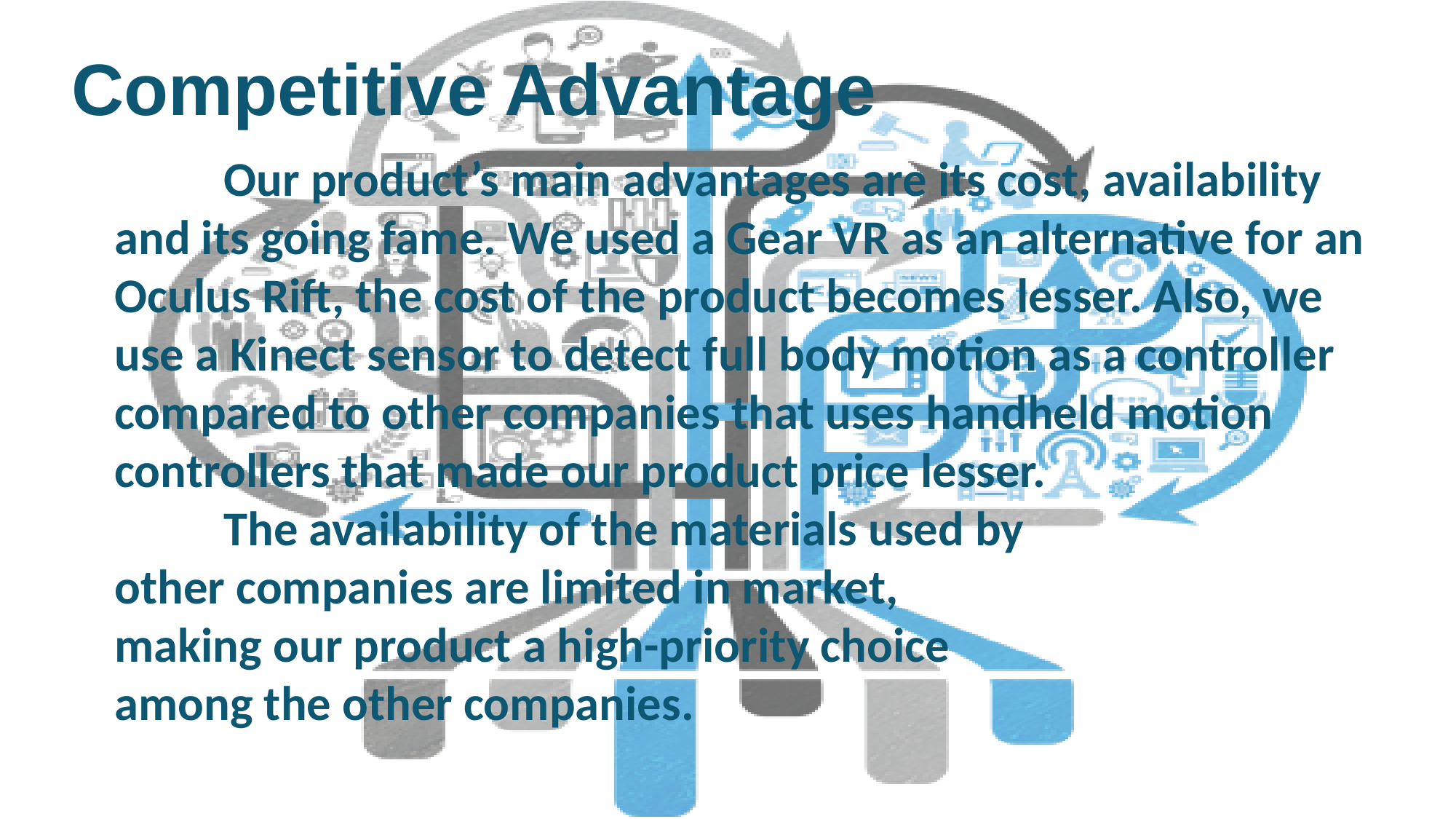

# Competitive Advantage

	Our product’s main advantages are its cost, availability and its going fame. We used a Gear VR as an alternative for an Oculus Rift, the cost of the product becomes lesser. Also, we use a Kinect sensor to detect full body motion as a controller compared to other companies that uses handheld motion controllers that made our product price lesser.
	The availability of the materials used by
other companies are limited in market,
making our product a high-priority choice
among the other companies.